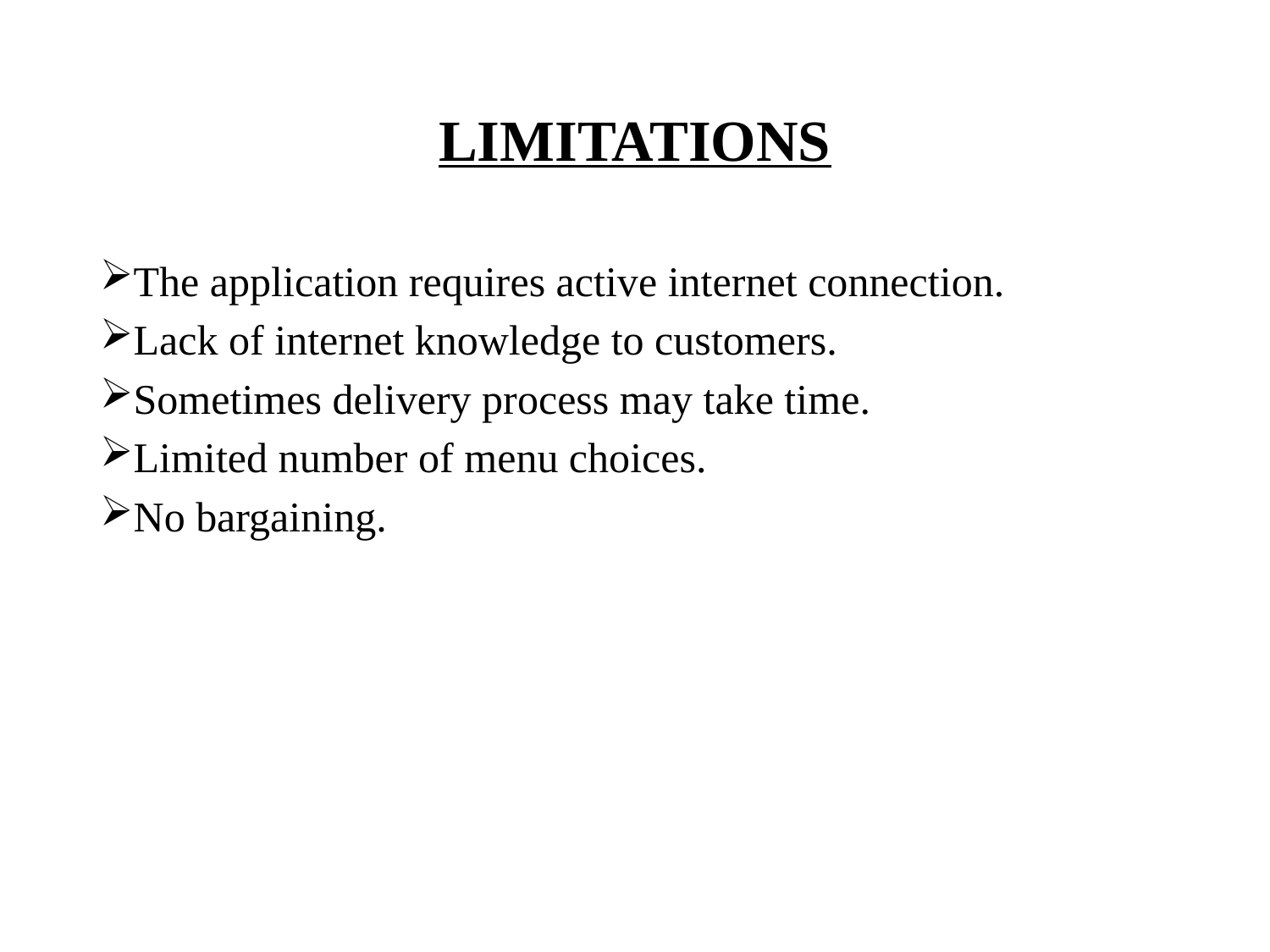

# LIMITATIONS
The application requires active internet connection.
Lack of internet knowledge to customers.
Sometimes delivery process may take time.
Limited number of menu choices.
No bargaining.